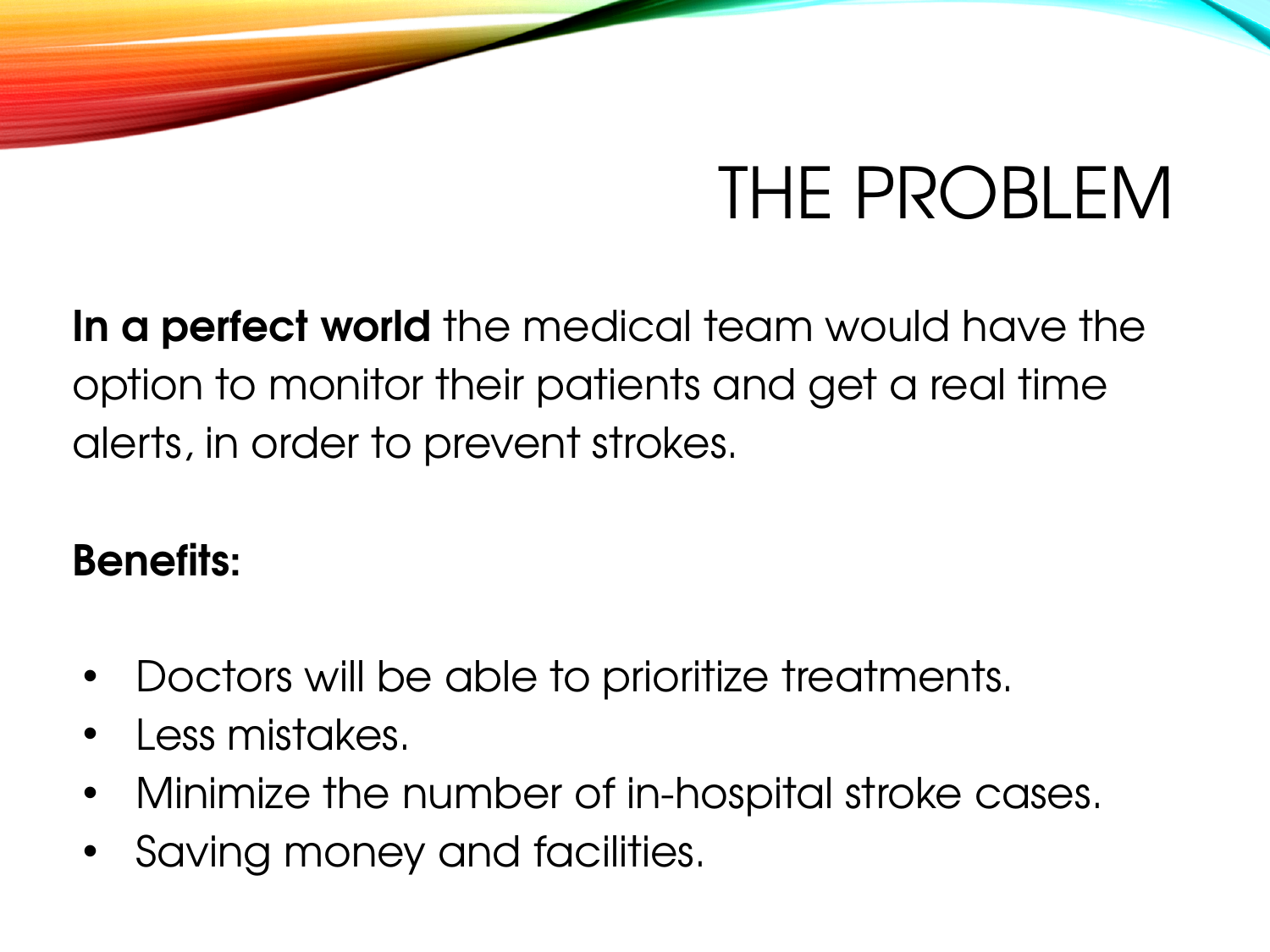

# THE PROBLEM
In a perfect world the medical team would have the option to monitor their patients and get a real time alerts, in order to prevent strokes.

Benefits:

Doctors will be able to prioritize treatments.
Less mistakes.
Minimize the number of in-hospital stroke cases.
Saving money and facilities.